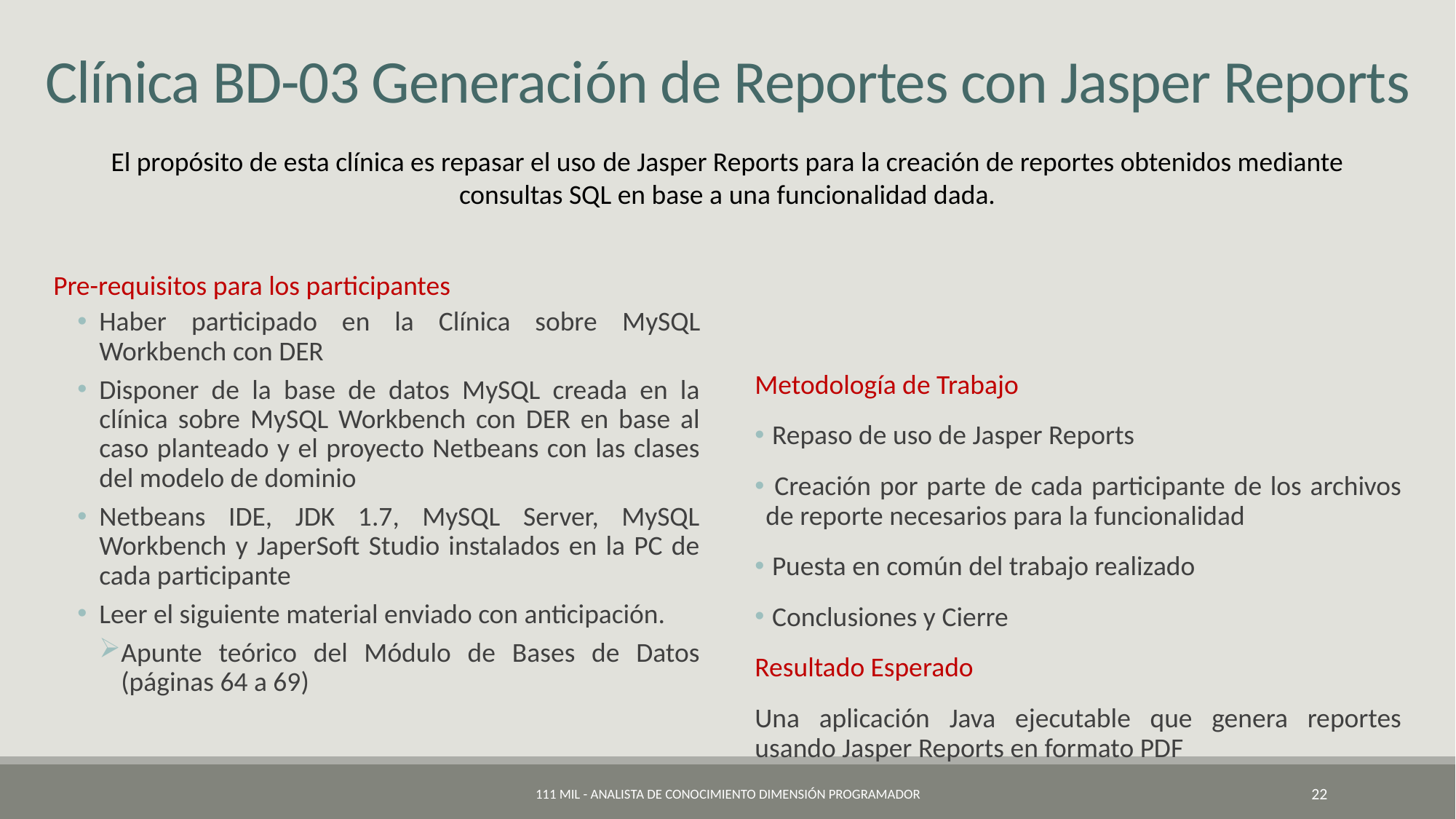

# Clínica BD-03 Generación de Reportes con Jasper Reports
El propósito de esta clínica es repasar el uso de Jasper Reports para la creación de reportes obtenidos mediante consultas SQL en base a una funcionalidad dada.
Pre-requisitos para los participantes
Haber participado en la Clínica sobre MySQL Workbench con DER
Disponer de la base de datos MySQL creada en la clínica sobre MySQL Workbench con DER en base al caso planteado y el proyecto Netbeans con las clases del modelo de dominio
Netbeans IDE, JDK 1.7, MySQL Server, MySQL Workbench y JaperSoft Studio instalados en la PC de cada participante
Leer el siguiente material enviado con anticipación.
Apunte teórico del Módulo de Bases de Datos (páginas 64 a 69)

Metodología de Trabajo
 Repaso de uso de Jasper Reports
 Creación por parte de cada participante de los archivos de reporte necesarios para la funcionalidad
 Puesta en común del trabajo realizado
 Conclusiones y Cierre
Resultado Esperado
Una aplicación Java ejecutable que genera reportes usando Jasper Reports en formato PDF

111 Mil - Analista de Conocimiento Dimensión Programador
22